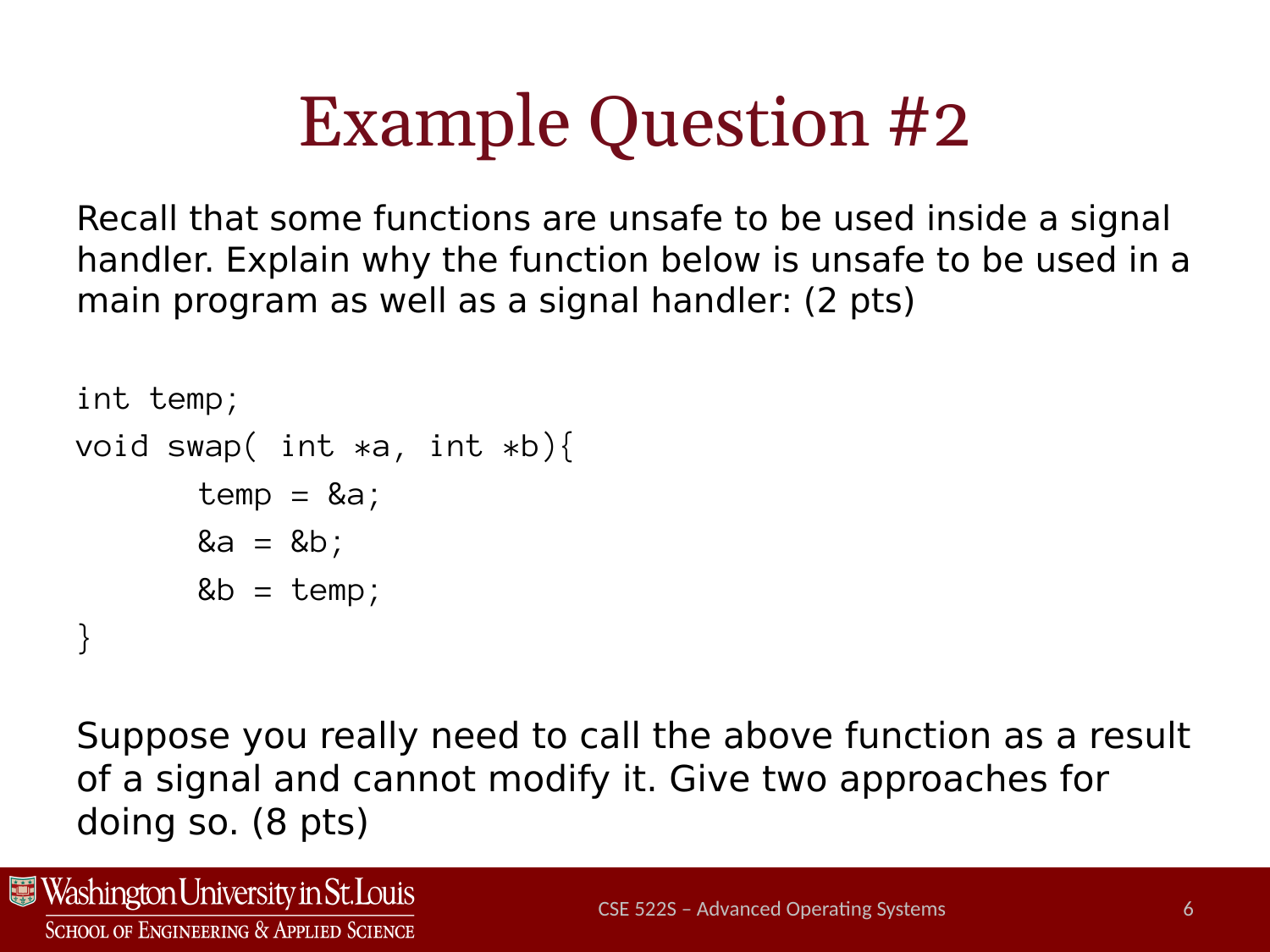

# Example Question #2
Recall that some functions are unsafe to be used inside a signal handler. Explain why the function below is unsafe to be used in a main program as well as a signal handler: (2 pts)

int temp;
void swap( int *a, int *b){
	temp = &a;
	&a = &b;
	&b = temp;
}

Suppose you really need to call the above function as a result of a signal and cannot modify it. Give two approaches for doing so. (8 pts)
CSE 522S – Advanced Operating Systems
6